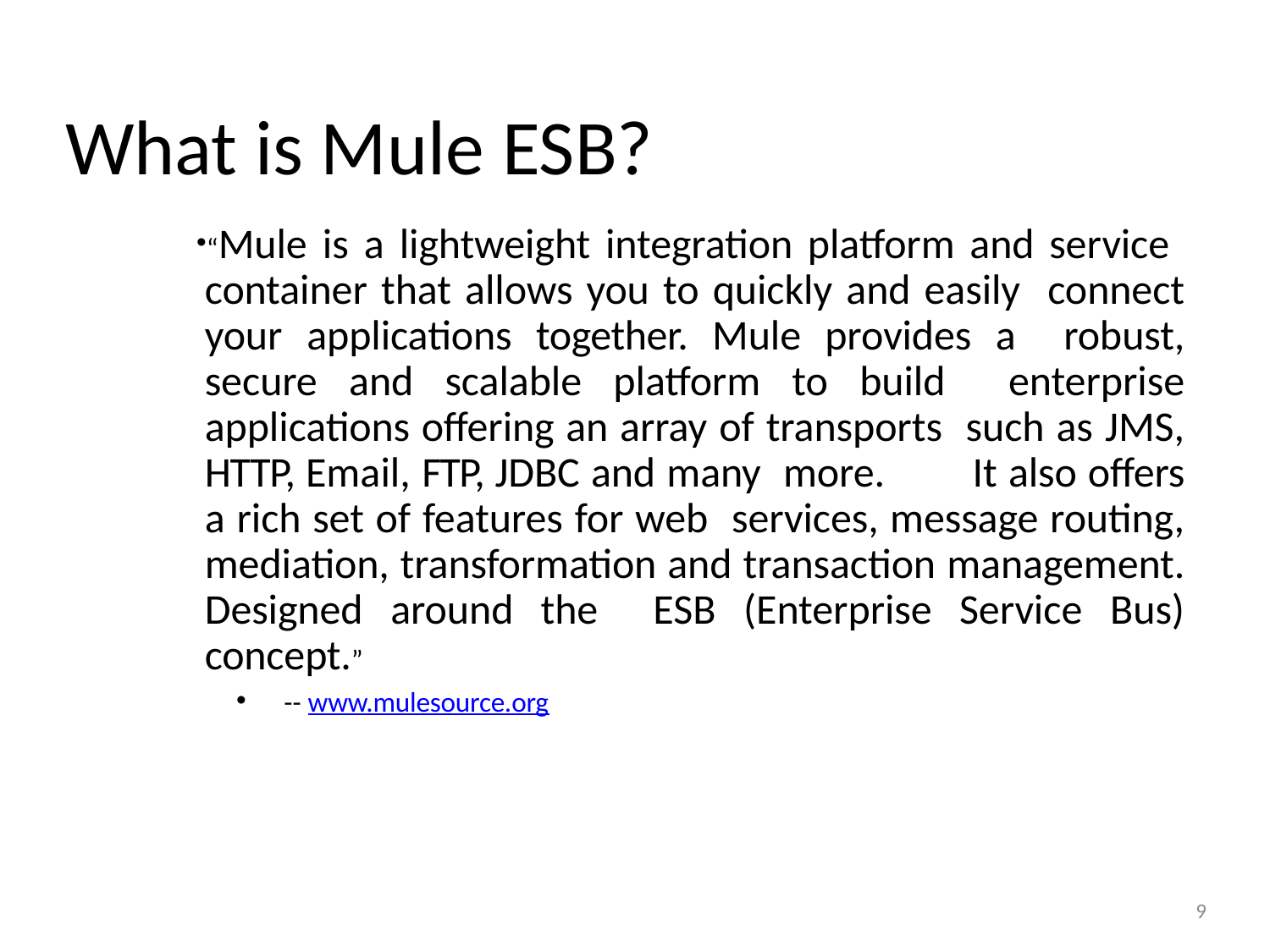

# What is Mule ESB?
“Mule is a lightweight integration platform and service  container that allows you to quickly and easily  connect your applications together. Mule provides a  robust, secure and scalable platform to build  enterprise applications offering an array of transports  such as JMS, HTTP, Email, FTP, JDBC and many  more.	It also offers a rich set of features for web  services, message routing, mediation, transformation and transaction management. Designed around the  ESB (Enterprise Service Bus) concept.”
-- www.mulesource.org
9